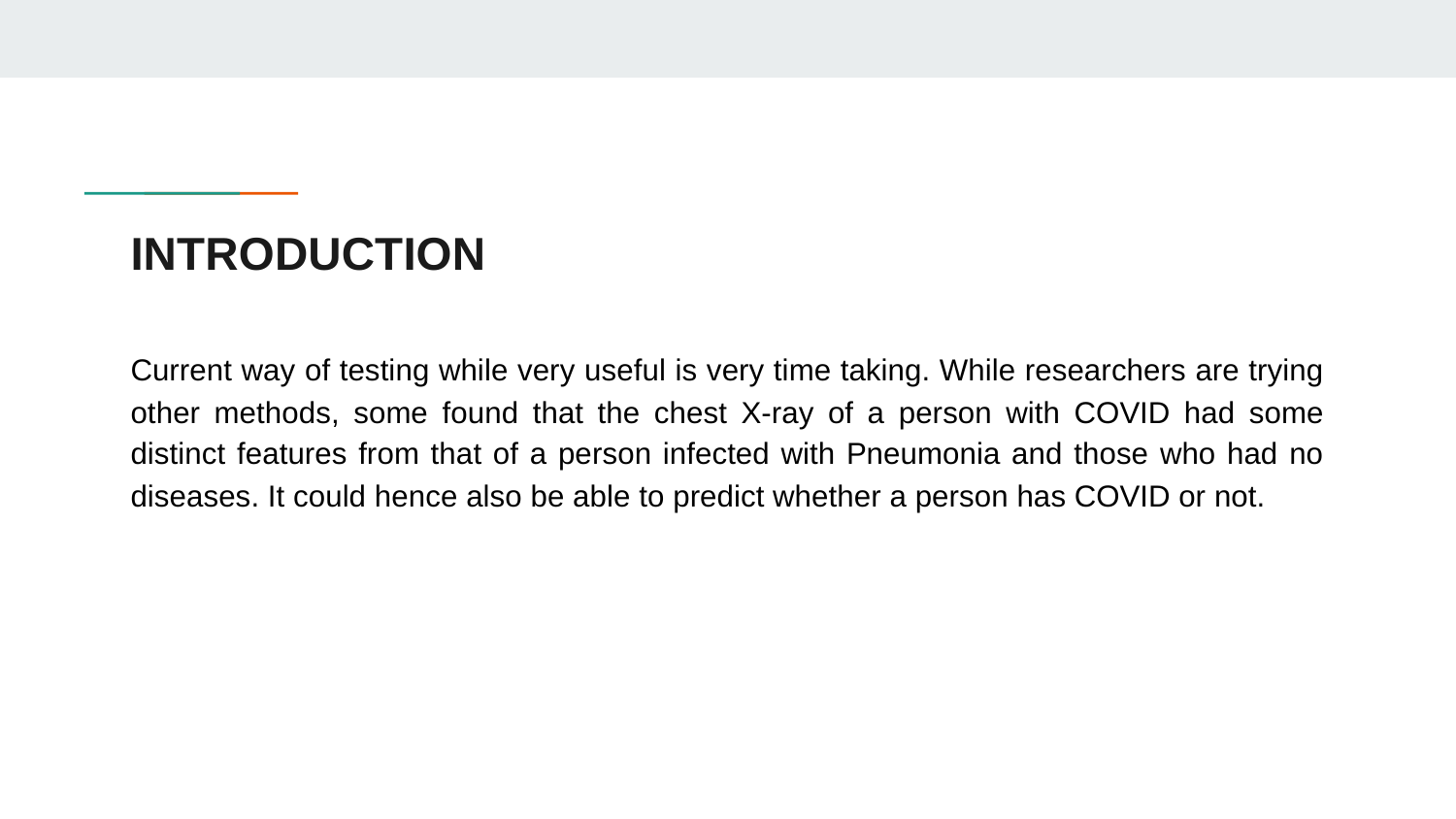

# INTRODUCTION
Current way of testing while very useful is very time taking. While researchers are trying other methods, some found that the chest X-ray of a person with COVID had some distinct features from that of a person infected with Pneumonia and those who had no diseases. It could hence also be able to predict whether a person has COVID or not.